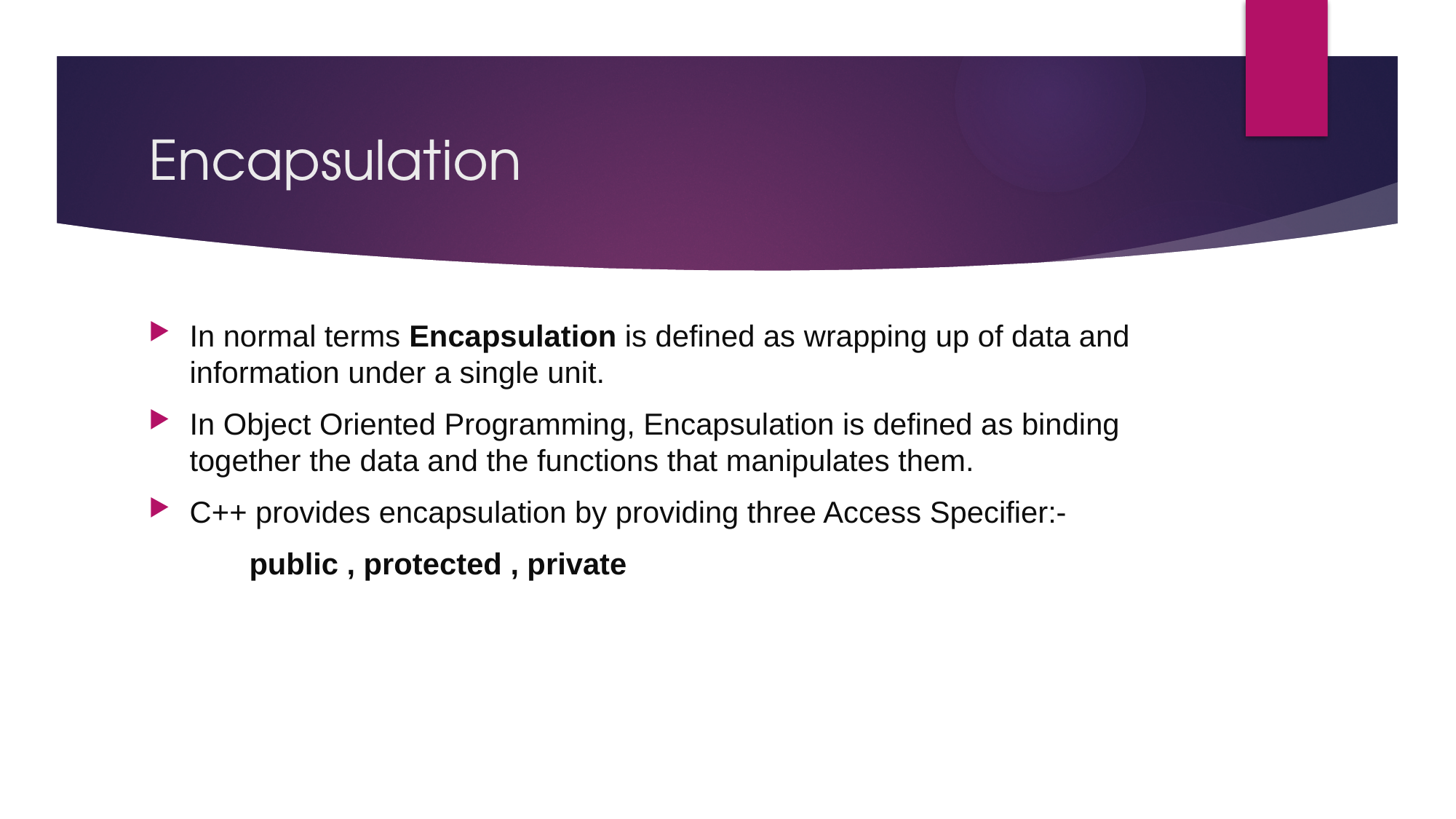

# Encapsulation
In normal terms Encapsulation is defined as wrapping up of data and information under a single unit.
In Object Oriented Programming, Encapsulation is defined as binding together the data and the functions that manipulates them.
C++ provides encapsulation by providing three Access Specifier:-
            public , protected , private